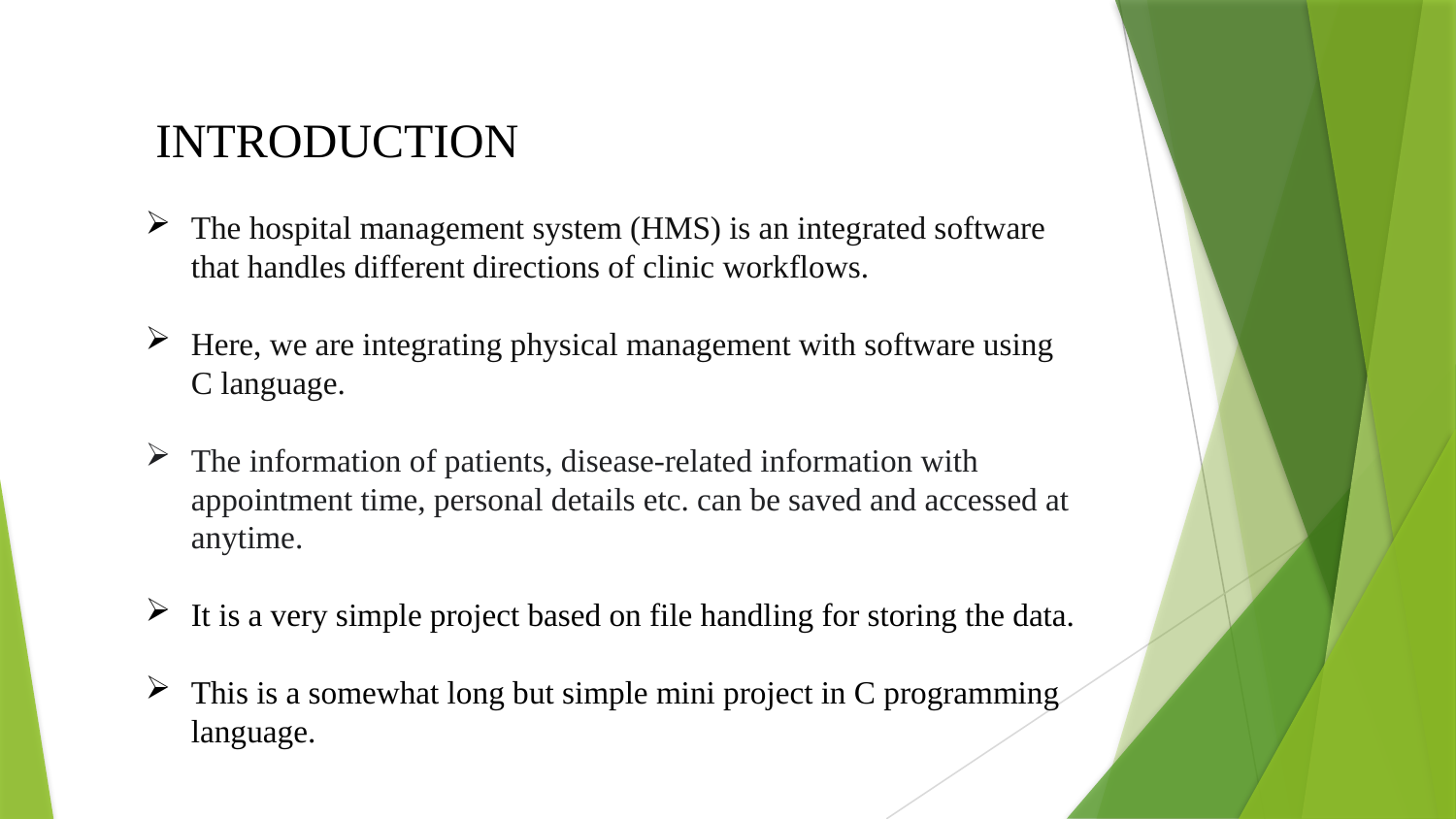

# INTRODUCTION

The hospital management system (HMS) is an integrated software that handles different directions of clinic workflows.

Here, we are integrating physical management with software using C language.

The information of patients, disease-related information with appointment time, personal details etc. can be saved and accessed at anytime.
It is a very simple project based on file handling for storing the data.

This is a somewhat long but simple mini project in C programming language.